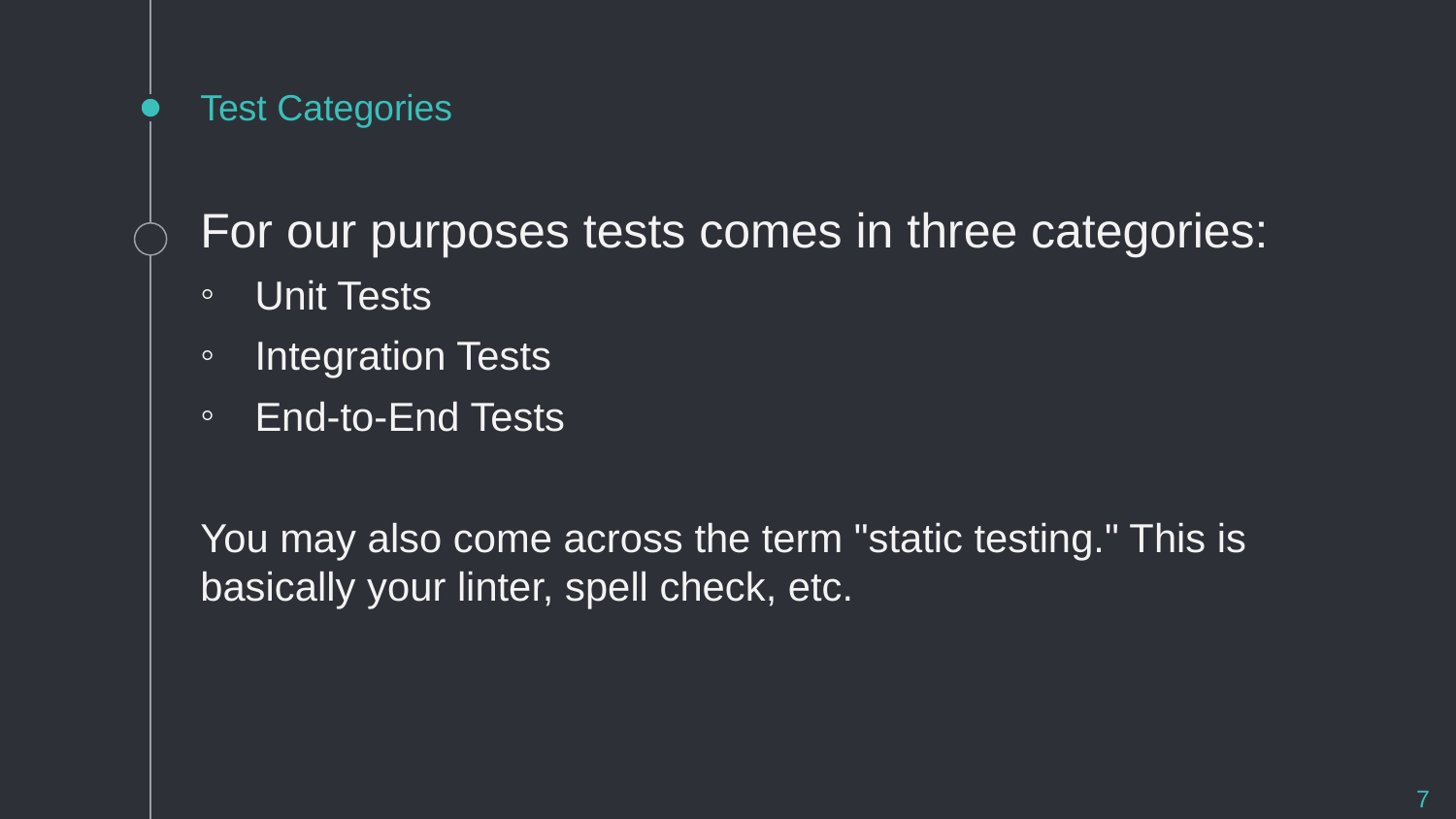

# Test Categories
For our purposes tests comes in three categories:
Unit Tests
Integration Tests
End-to-End Tests

You may also come across the term "static testing." This is basically your linter, spell check, etc.

7